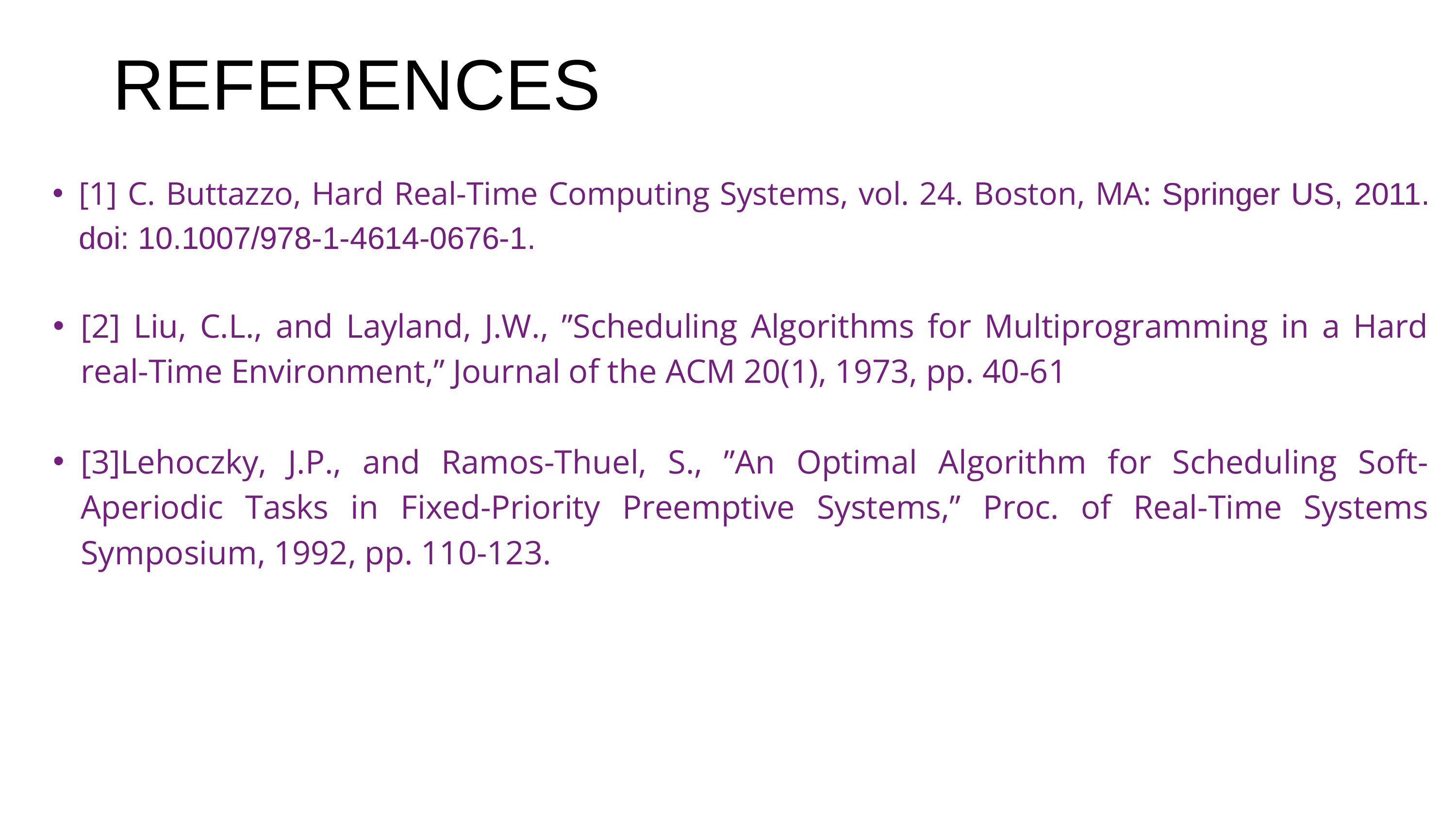

REFERENCES
[1] C. Buttazzo, Hard Real-Time Computing Systems, vol. 24. Boston, MA: Springer US, 2011. doi: 10.1007/978-1-4614-0676-1.

[2] Liu, C.L., and Layland, J.W., ”Scheduling Algorithms for Multiprogramming in a Hard real-Time Environment,” Journal of the ACM 20(1), 1973, pp. 40-61

[3]Lehoczky, J.P., and Ramos-Thuel, S., ”An Optimal Algorithm for Scheduling Soft-Aperiodic Tasks in Fixed-Priority Preemptive Systems,” Proc. of Real-Time Systems Symposium, 1992, pp. 110-123.